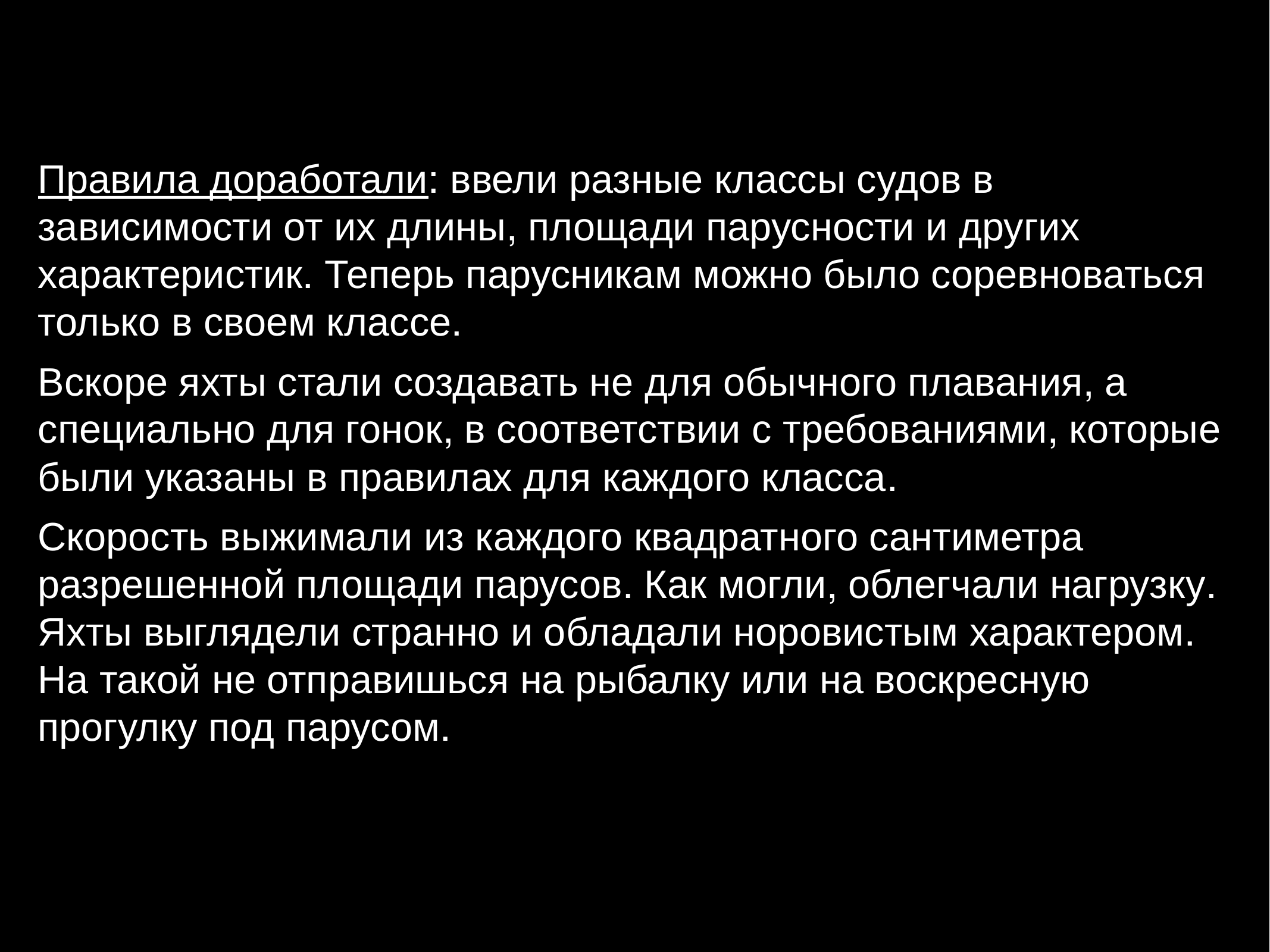

58
Правила доработали: ввели разные классы судов в зависимости от их длины, площади парусности и других характеристик. Теперь парусникам можно было соревноваться только в своем классе.
Вскоре яхты стали создавать не для обычного плавания, а специально для гонок, в соответствии с требованиями, которые были указаны в правилах для каждого класса.
Скорость выжимали из каждого квадратного сантиметра разрешенной площади парусов. Как могли, облегчали нагрузку. Яхты выглядели странно и обладали норовистым характером. На такой не отправишься на рыбалку или на воскресную прогулку под парусом.